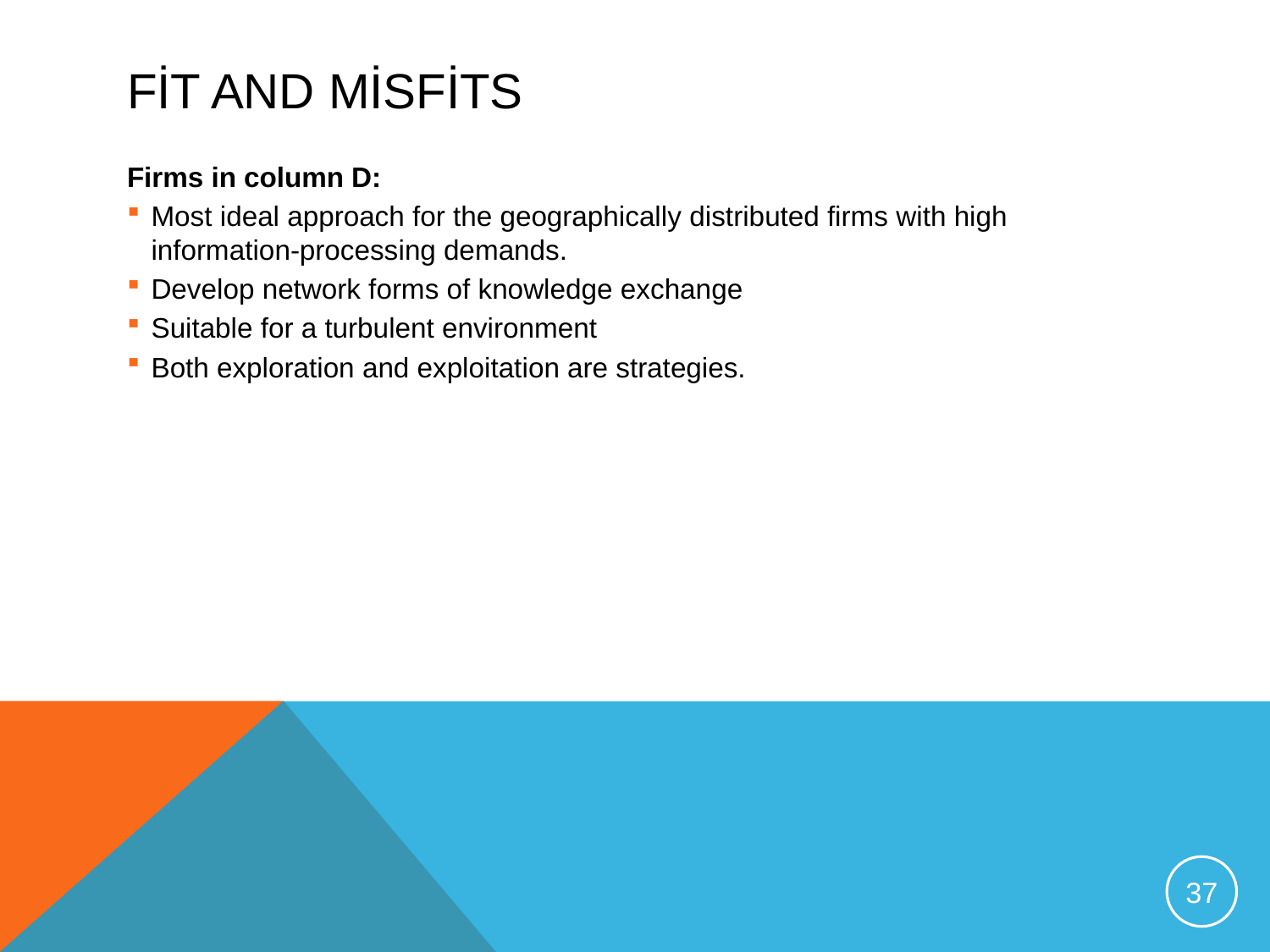

# Fit and misfits
Firms in column D:
Most ideal approach for the geographically distributed firms with high information-processing demands.
Develop network forms of knowledge exchange
Suitable for a turbulent environment
Both exploration and exploitation are strategies.
37